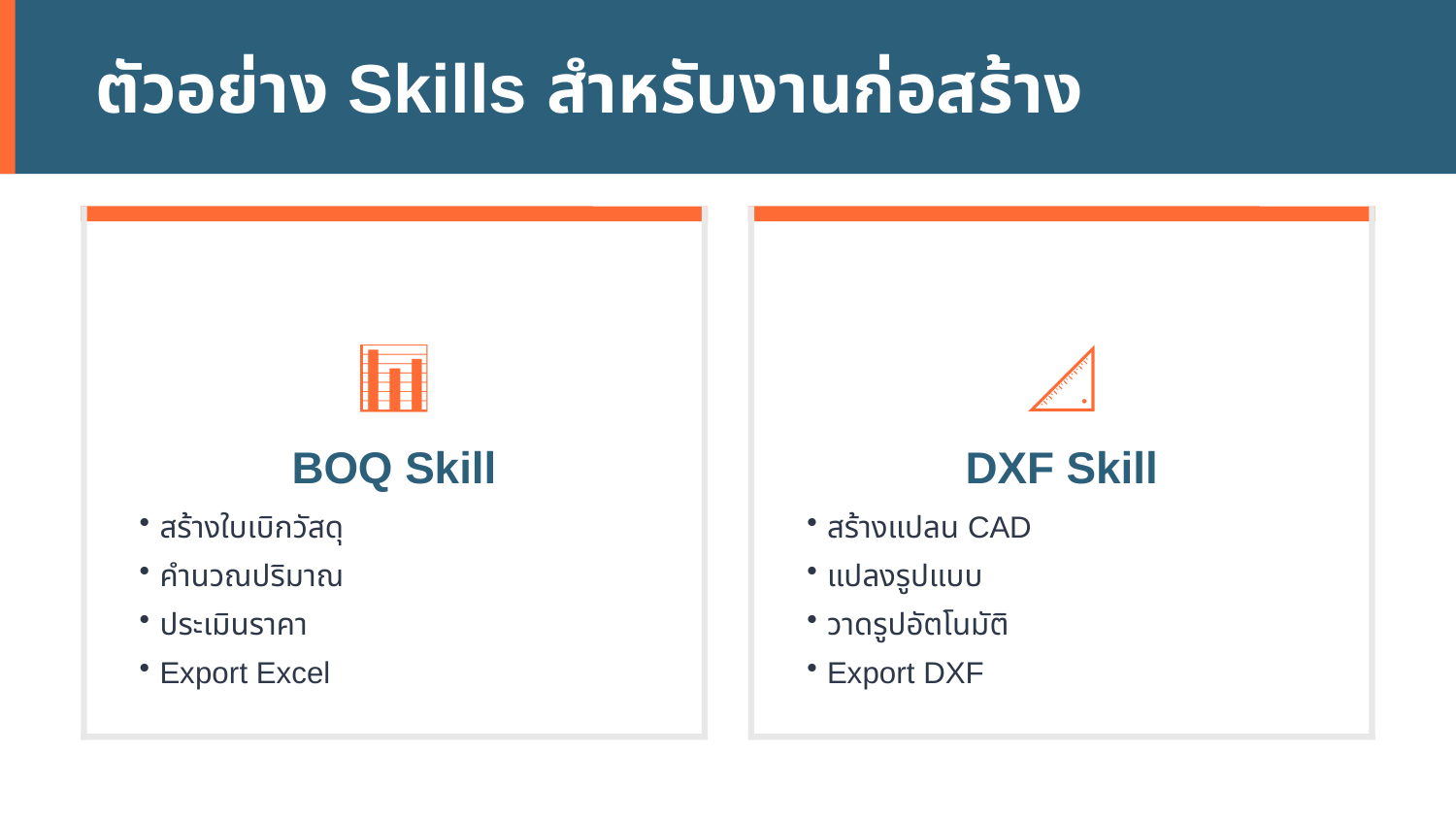

ตัวอย่าง Skills สำหรับงานก่อสร้าง

📊
📐
BOQ Skill
DXF Skill
สร้างใบเบิกวัสดุ
คำนวณปริมาณ
ประเมินราคา
Export Excel
สร้างแปลน CAD
แปลงรูปแบบ
วาดรูปอัตโนมัติ
Export DXF